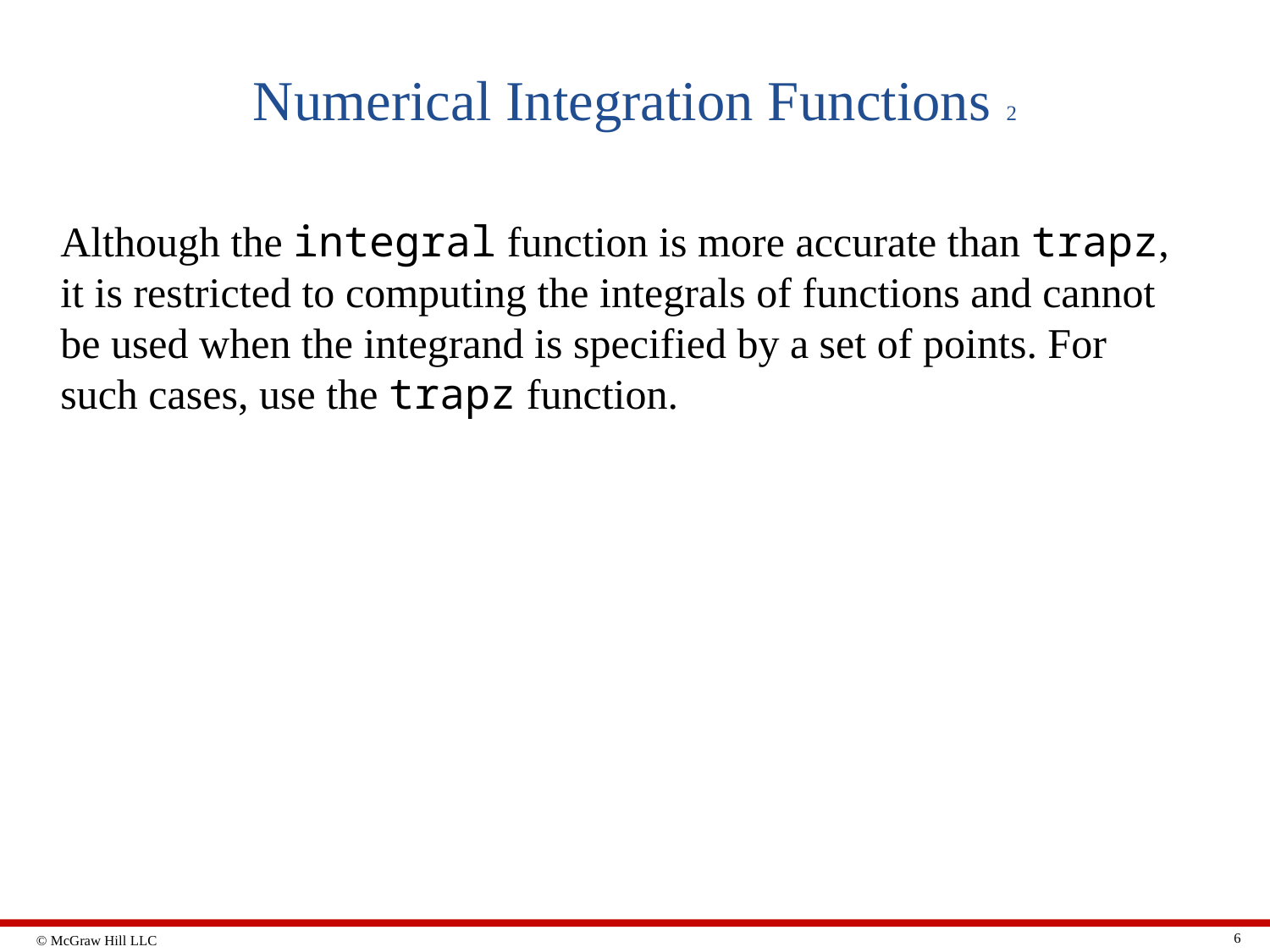

# Numerical Integration Functions 2
Although the integral function is more accurate than trapz, it is restricted to computing the integrals of functions and cannot be used when the integrand is specified by a set of points. For such cases, use the trapz function.
6